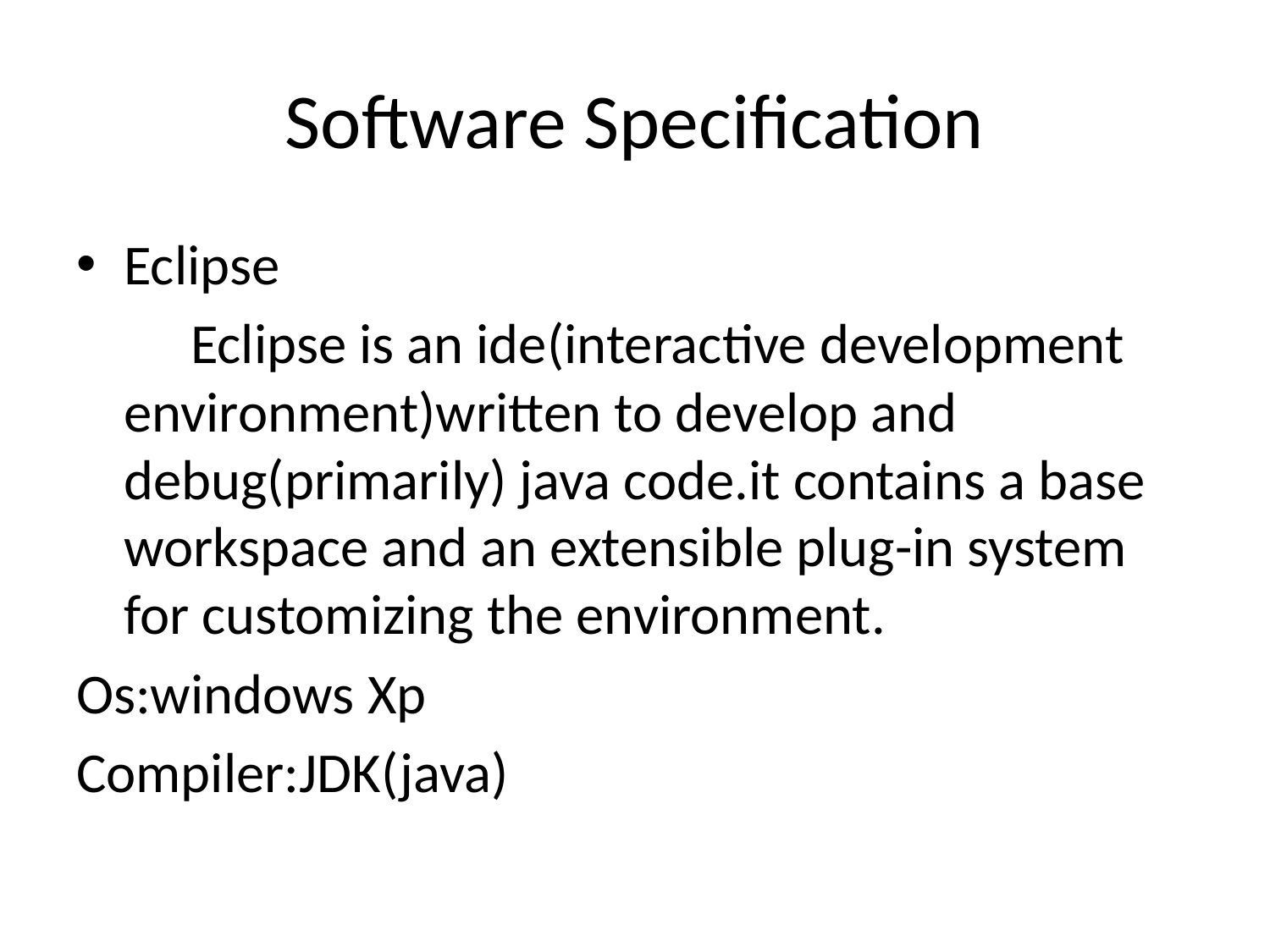

# Software Specification
Eclipse
         Eclipse is an ide(interactive development environment)written to develop and debug(primarily) java code.it contains a base workspace and an extensible plug-in system for customizing the environment.
Os:windows Xp
Compiler:JDK(java)